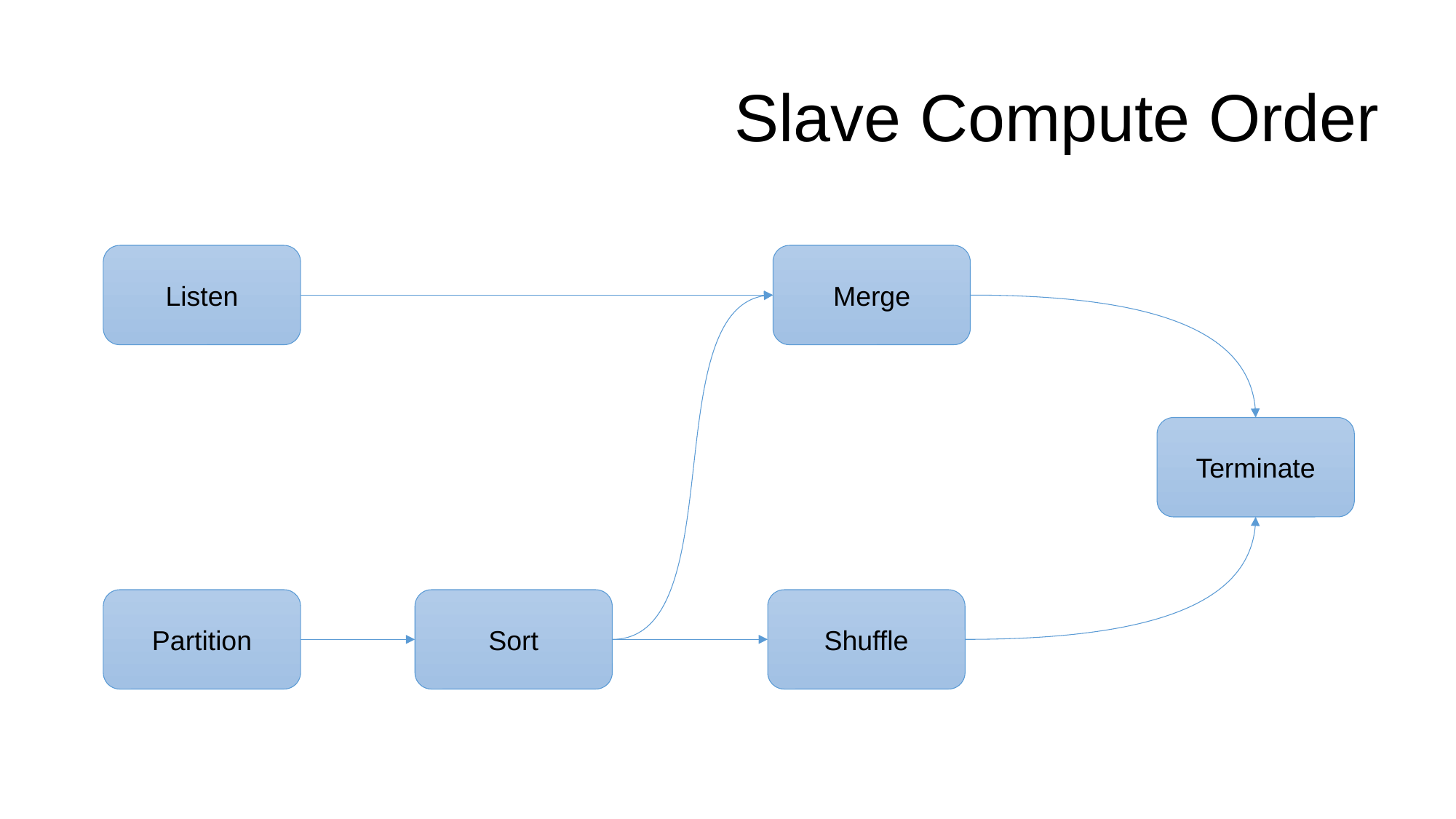

# Slave Compute Order
Listen
Merge
Terminate
Partition
Sort
Shuffle